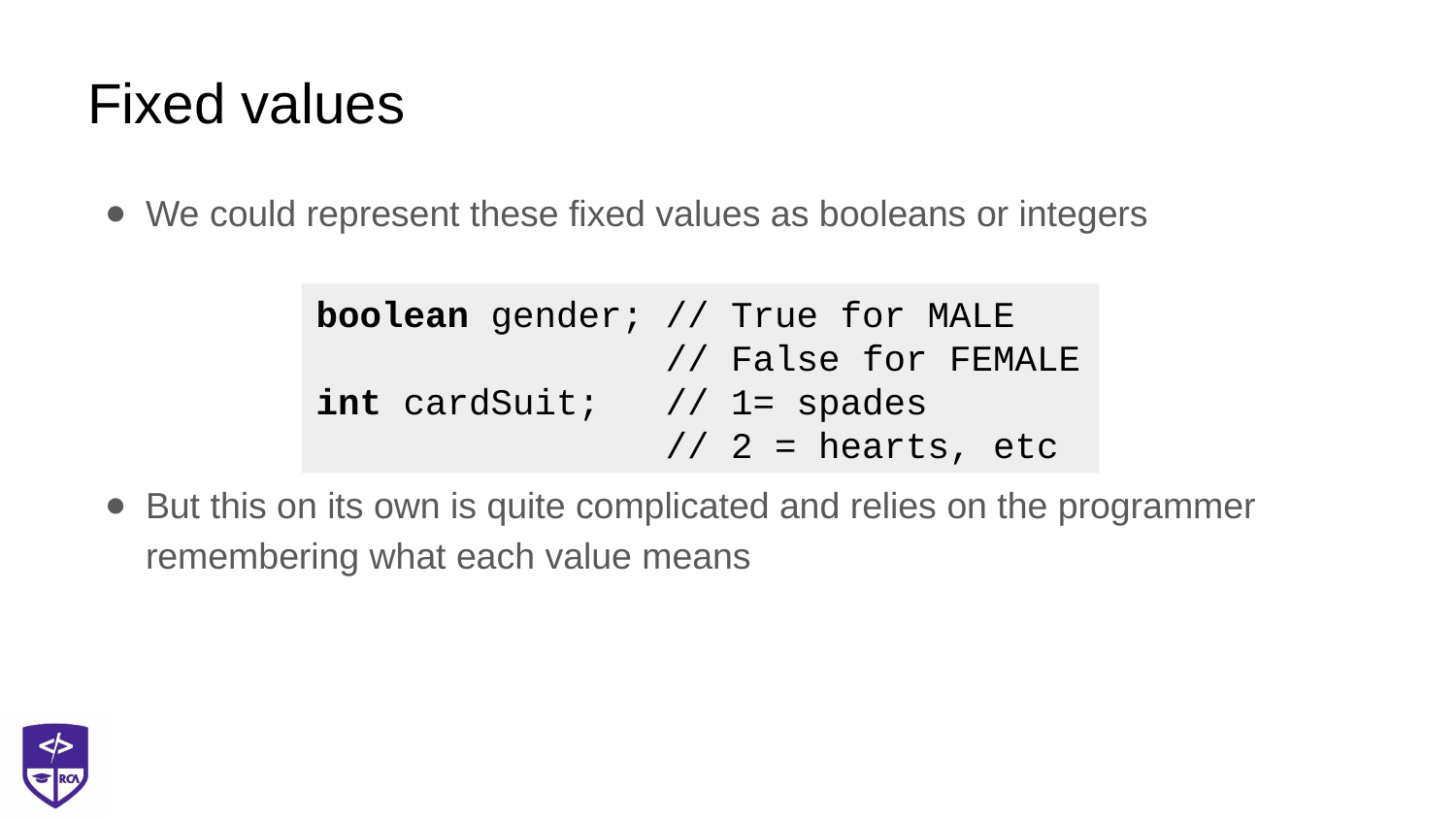

# Fixed values
We could represent these fixed values as booleans or integers

But this on its own is quite complicated and relies on the programmer remembering what each value means
boolean gender; // True for MALE
                // False for FEMALE
int cardSuit;   // 1= spades
                // 2 = hearts, etc